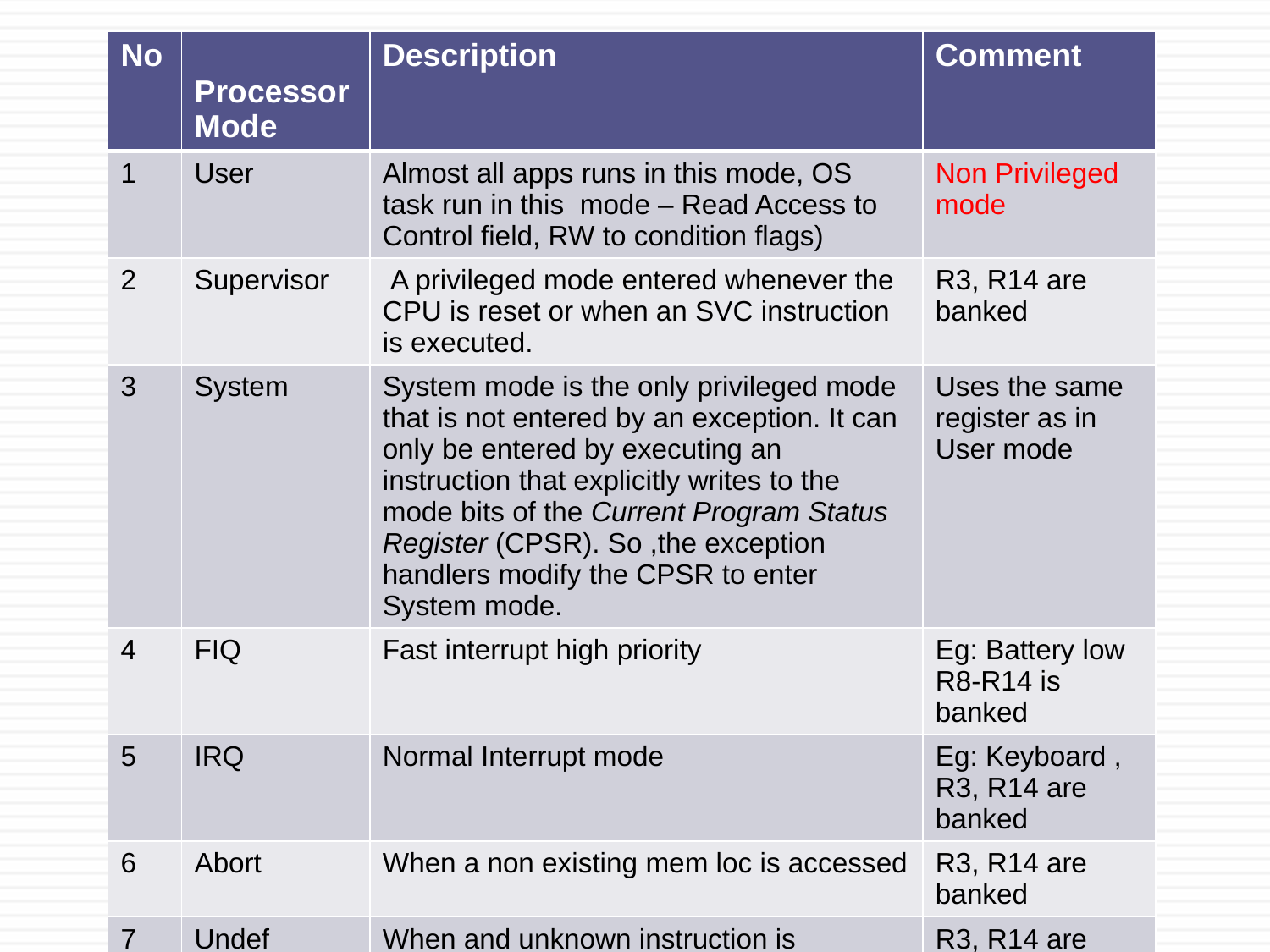

| No | Processor Mode | Description | Comment |
| --- | --- | --- | --- |
| 1 | User | Almost all apps runs in this mode, OS task run in this mode – Read Access to Control field, RW to condition flags) | Non Privileged mode |
| 2 | Supervisor | A privileged mode entered whenever the CPU is reset or when an SVC instruction is executed. | R3, R14 are banked |
| 3 | System | System mode is the only privileged mode that is not entered by an exception. It can only be entered by executing an instruction that explicitly writes to the mode bits of the Current Program Status Register (CPSR). So ,the exception handlers modify the CPSR to enter System mode. | Uses the same register as in User mode |
| 4 | FIQ | Fast interrupt high priority | Eg: Battery low R8-R14 is banked |
| 5 | IRQ | Normal Interrupt mode | Eg: Keyboard , R3, R14 are banked |
| 6 | Abort | When a non existing mem loc is accessed | R3, R14 are banked |
| 7 | Undef | When and unknown instruction is executed | R3, R14 are banked |